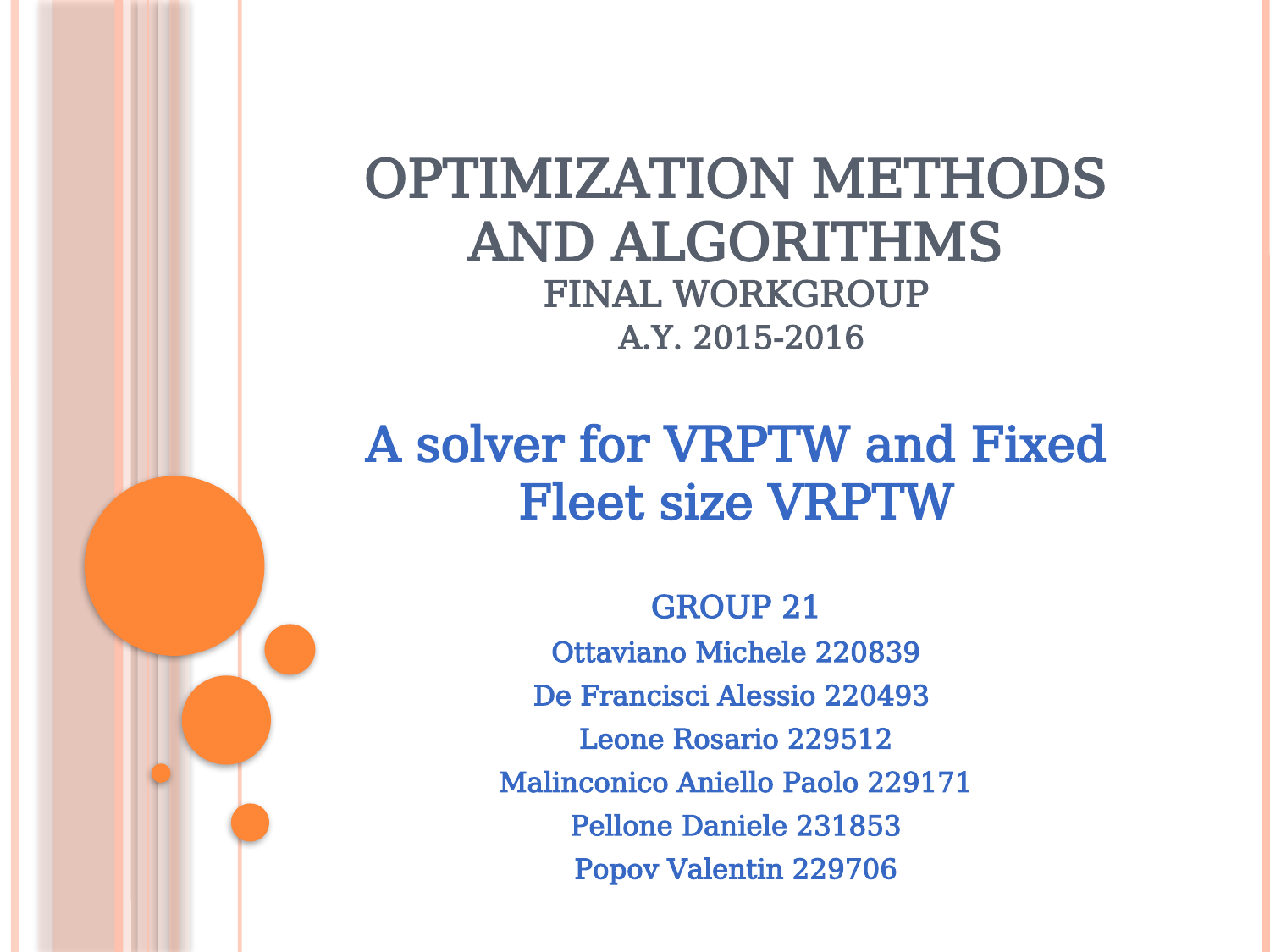

# OPTIMIZATION METHODS AND ALGORITHMS FINAL WORKGROUP A.Y. 2015-2016
A solver for VRPTW and Fixed Fleet size VRPTW

GROUP 21
Ottaviano Michele 220839
De Francisci Alessio 220493
Leone Rosario 229512
Malinconico Aniello Paolo 229171
Pellone Daniele 231853
Popov Valentin 229706